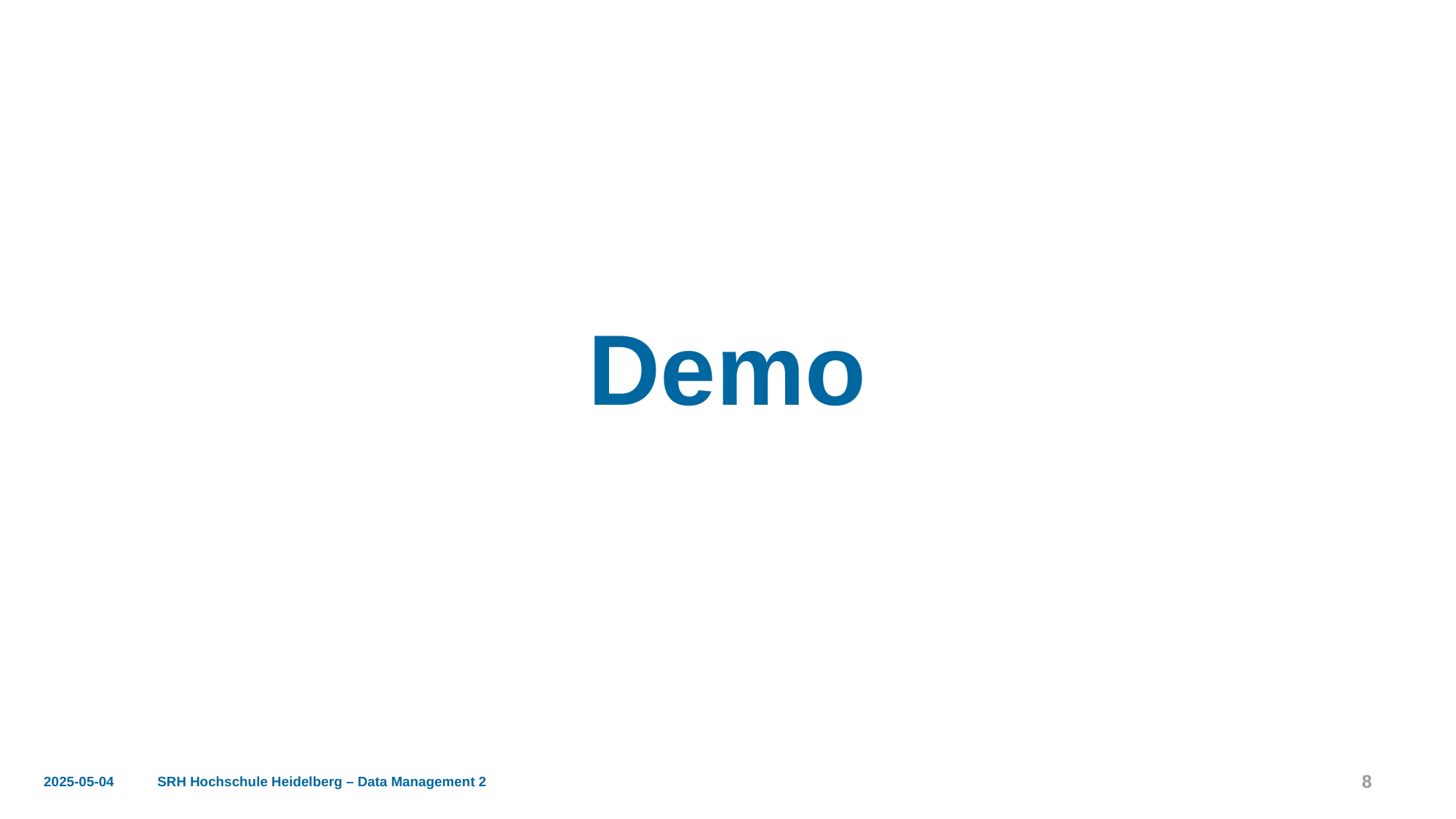

# Demo
2025-05-04
SRH Hochschule Heidelberg – Data Management 2
8